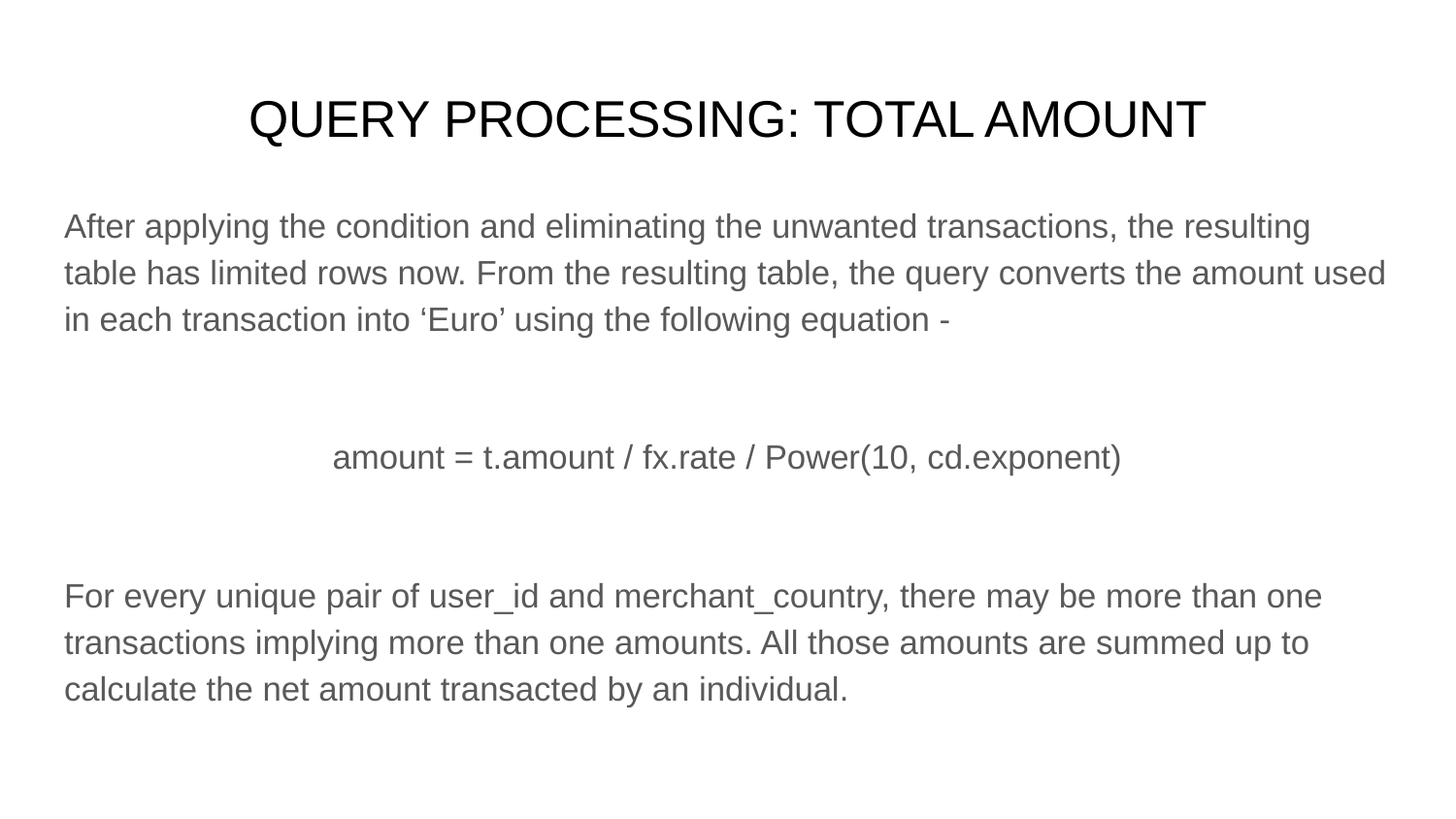

# QUERY PROCESSING: TOTAL AMOUNT
After applying the condition and eliminating the unwanted transactions, the resulting table has limited rows now. From the resulting table, the query converts the amount used in each transaction into ‘Euro’ using the following equation -

amount = t.amount / fx.rate / Power(10, cd.exponent)

For every unique pair of user_id and merchant_country, there may be more than one transactions implying more than one amounts. All those amounts are summed up to calculate the net amount transacted by an individual.